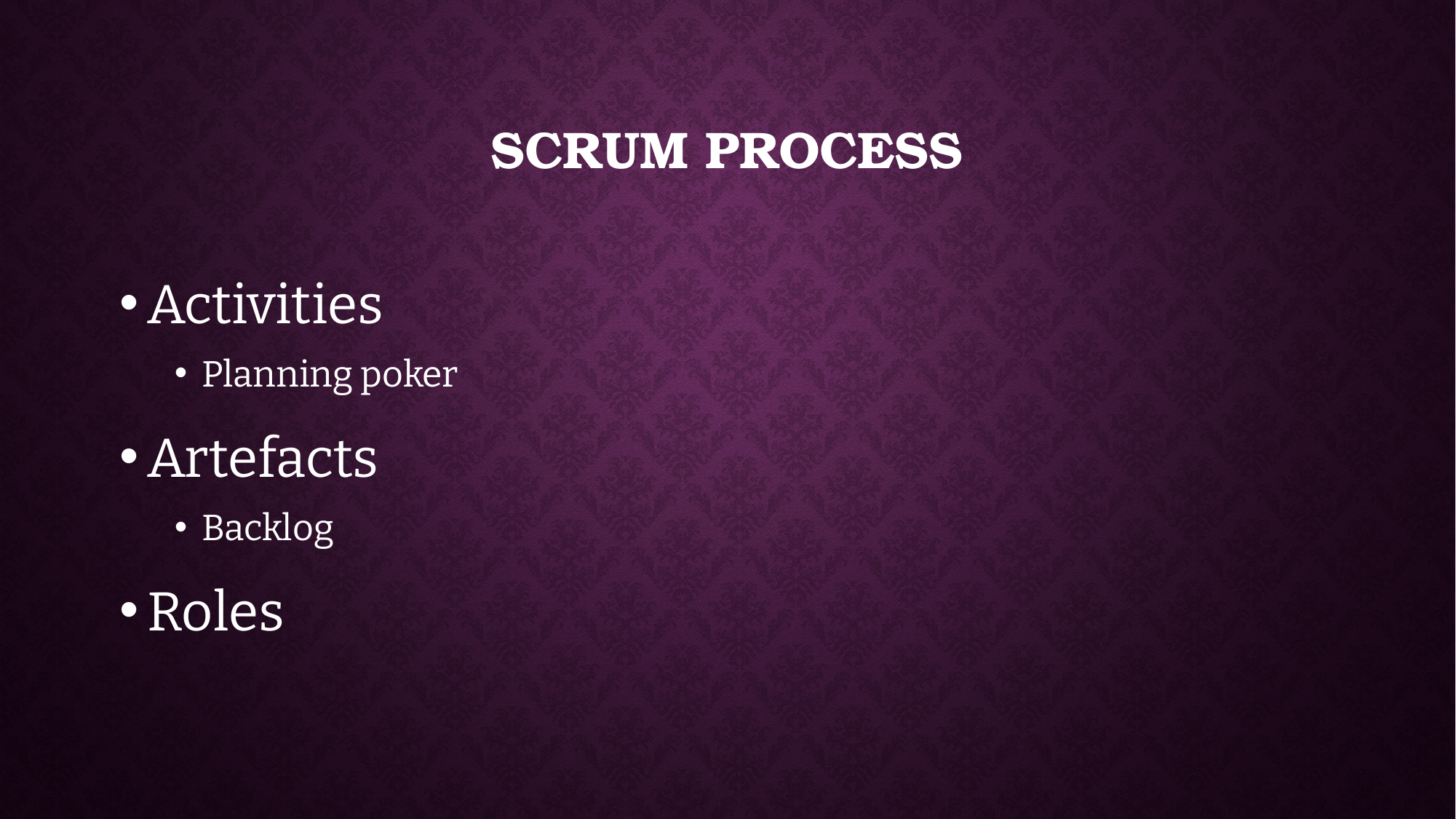

# Scrum process
Activities
Planning poker
Artefacts
Backlog
Roles